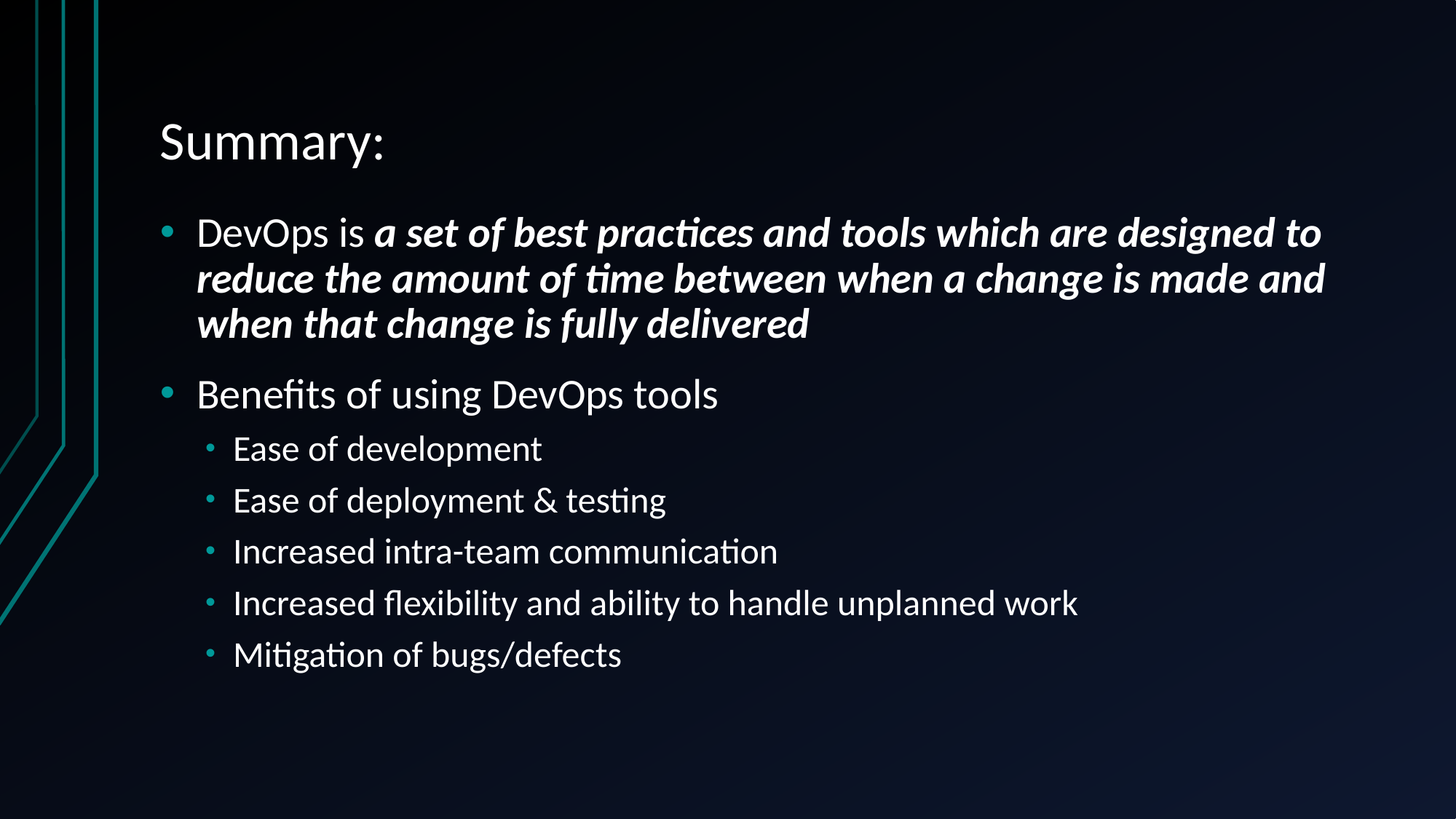

# Summary:
DevOps is a set of best practices and tools which are designed to reduce the amount of time between when a change is made and when that change is fully delivered
Benefits of using DevOps tools
Ease of development
Ease of deployment & testing
Increased intra-team communication
Increased flexibility and ability to handle unplanned work
Mitigation of bugs/defects